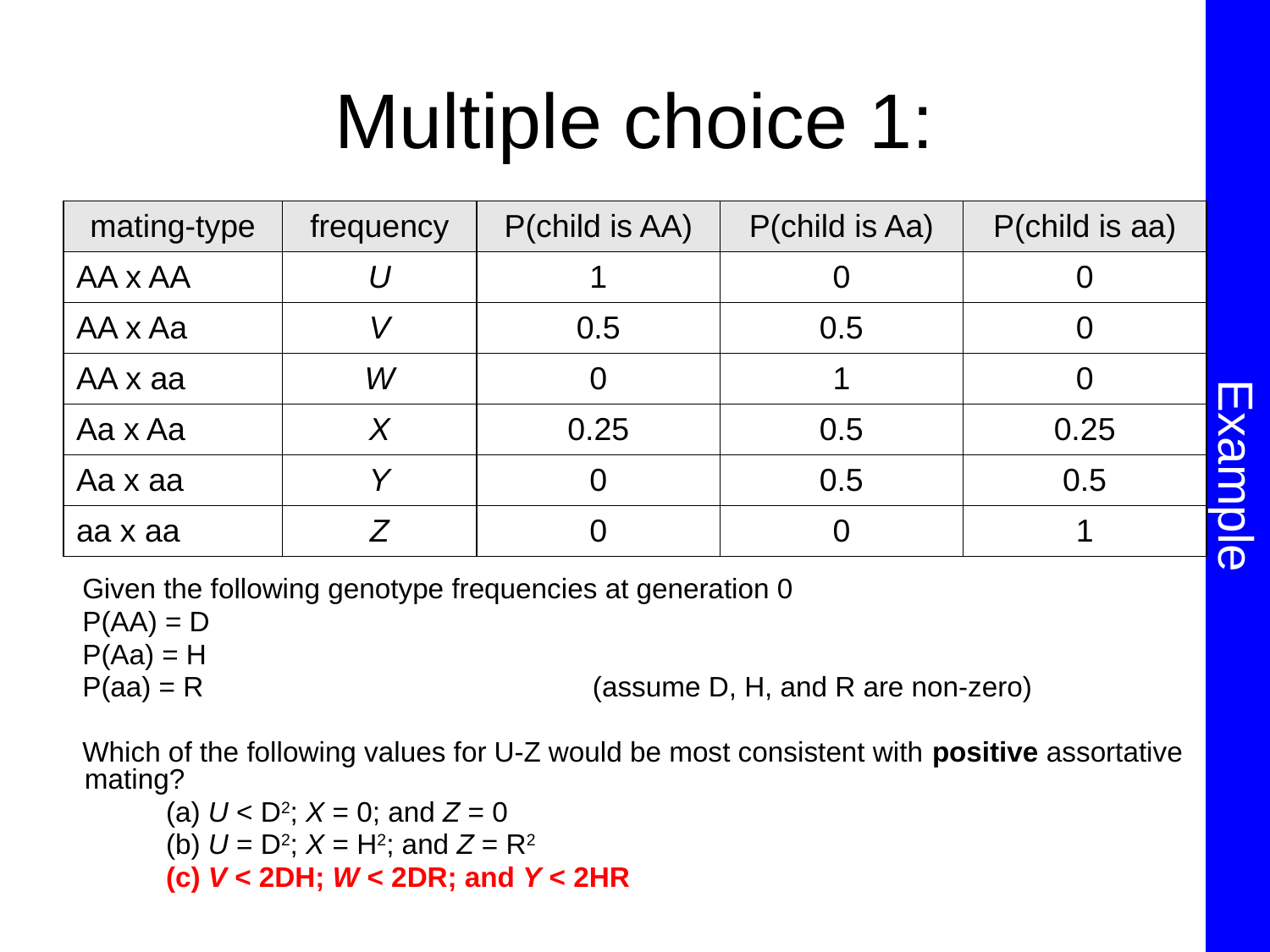

Example
# Multiple choice 1:
| mating-type | frequency | P(child is AA) | P(child is Aa) | P(child is aa) |
| --- | --- | --- | --- | --- |
| AA x AA | U | 1 | 0 | 0 |
| AA x Aa | V | 0.5 | 0.5 | 0 |
| AA x aa | W | 0 | 1 | 0 |
| Aa x Aa | X | 0.25 | 0.5 | 0.25 |
| Aa x aa | Y | 0 | 0.5 | 0.5 |
| aa x aa | Z | 0 | 0 | 1 |
Given the following genotype frequencies at generation 0
P(AA) = D
P(Aa) = H
P(aa) = R  			(assume D, H, and R are non-zero)

Which of the following values for U-Z would be most consistent with positive assortative mating?
(a) U < D2; X = 0; and Z = 0
(b) U = D2; X = H2; and Z = R2
(c) V < 2DH; W < 2DR; and Y < 2HR